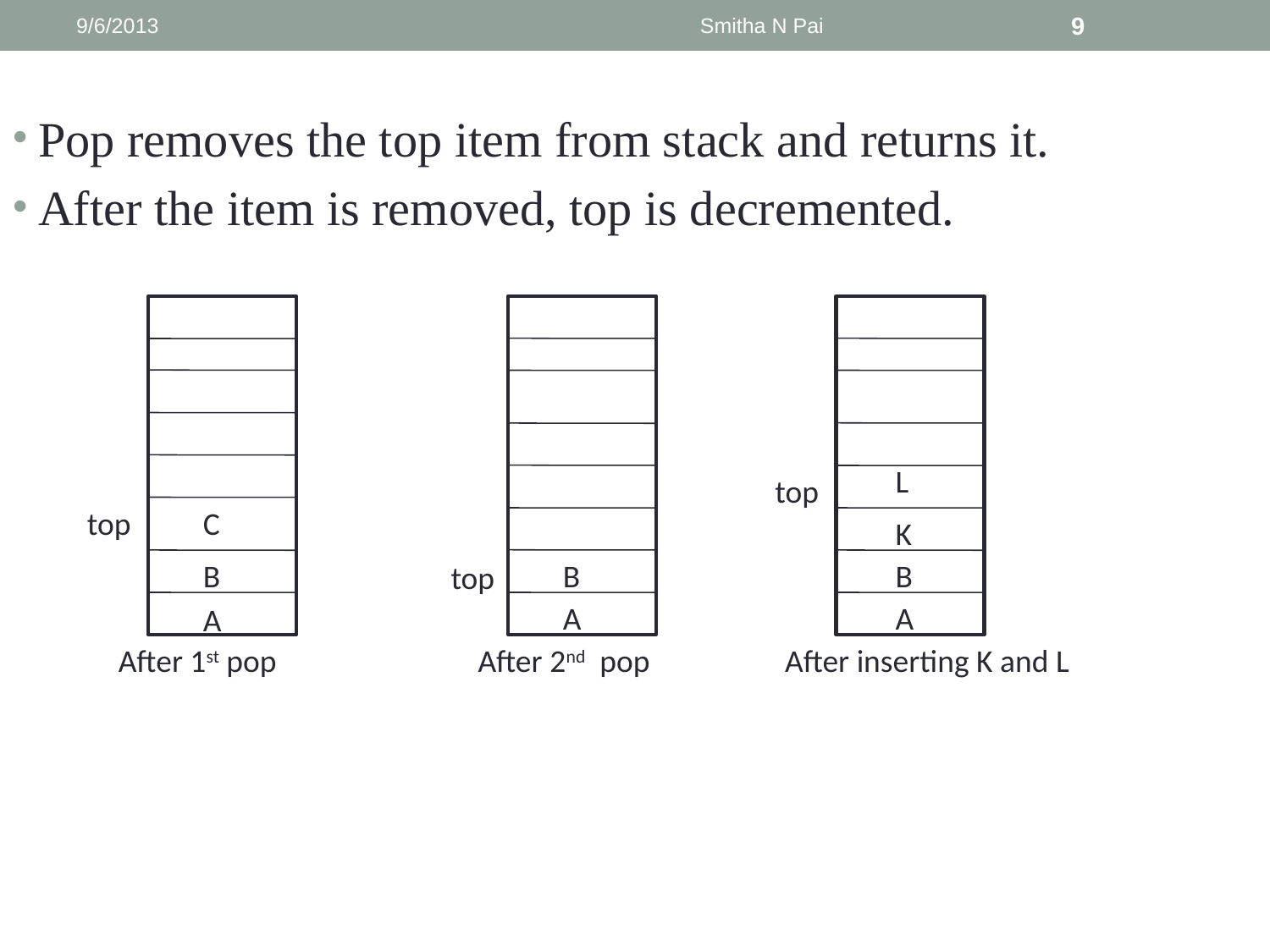

9/6/2013
Smitha N Pai
9

Pop removes the top item from stack and returns it.
After the item is removed, top is decremented.

L
top
top
C
K
B
B
B
top
A
A
A
After 1st pop
After 2nd  pop
After inserting K and L